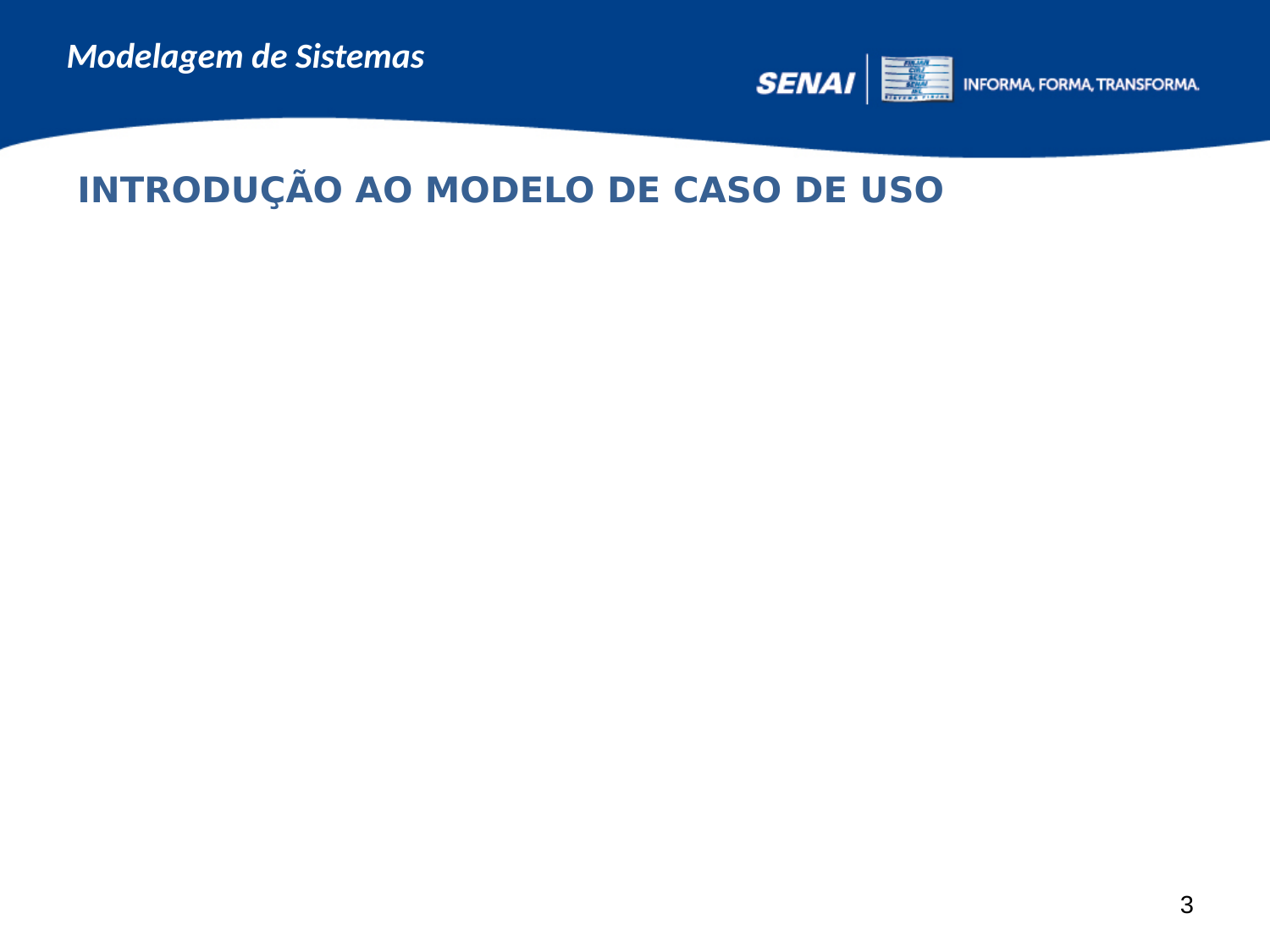

INTRODUÇÃO AO MODELO DE CASO DE USO

Serve de base para todos os outros diagramas. Apresenta a visão externa do sistema, quais serviços o usuário terá disponível.

Mostra o que o sistema irá fazer, sem se preocupar como.

Identifica os usuários que irão interagir com o sistema e quais seus papéis e quais funções serão requisitadas por eles.

Já deve ser feito após a primeira reunião com o cliente.

3